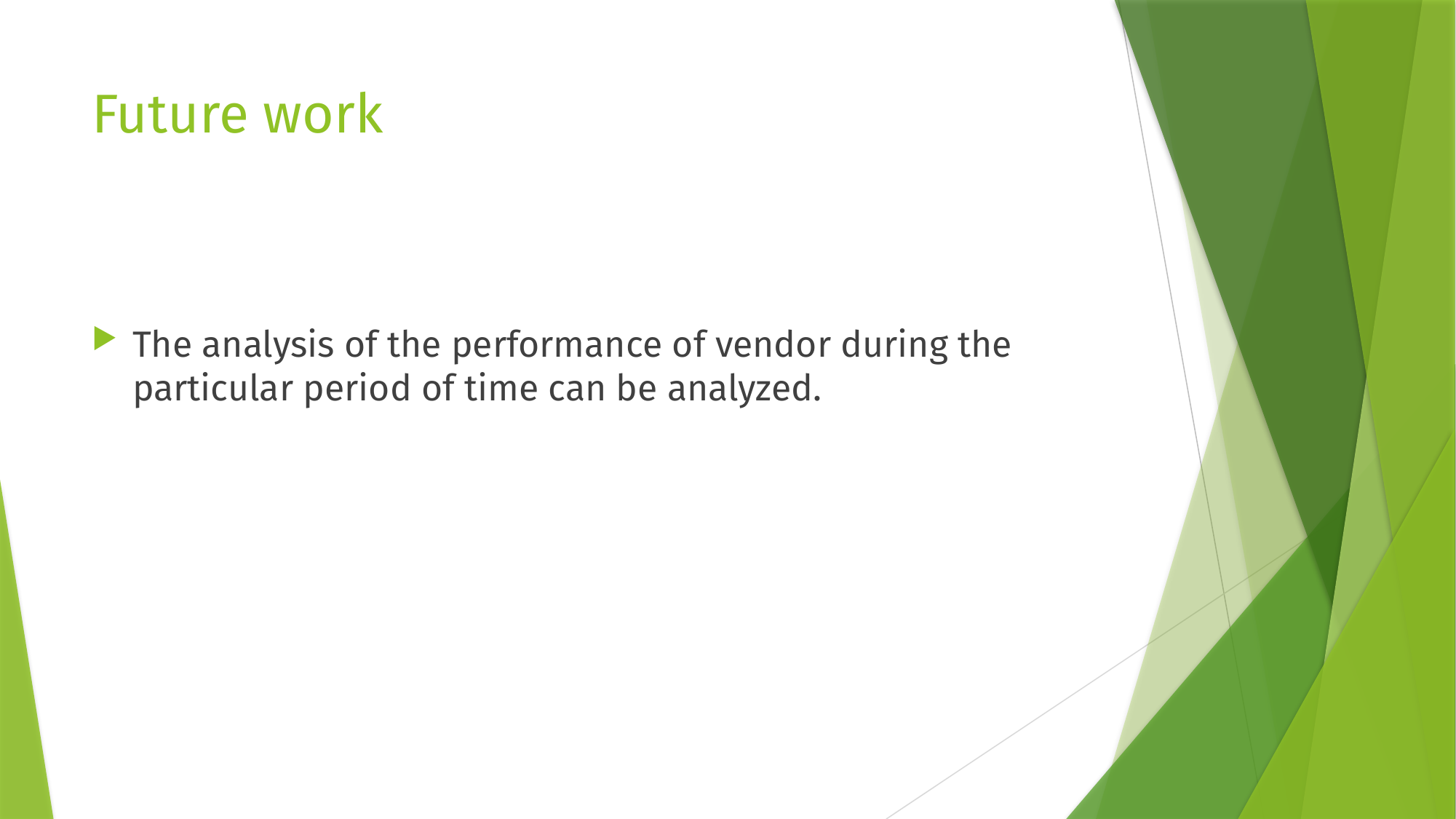

# Future work

The analysis of the performance of vendor during the particular period of time can be analyzed.